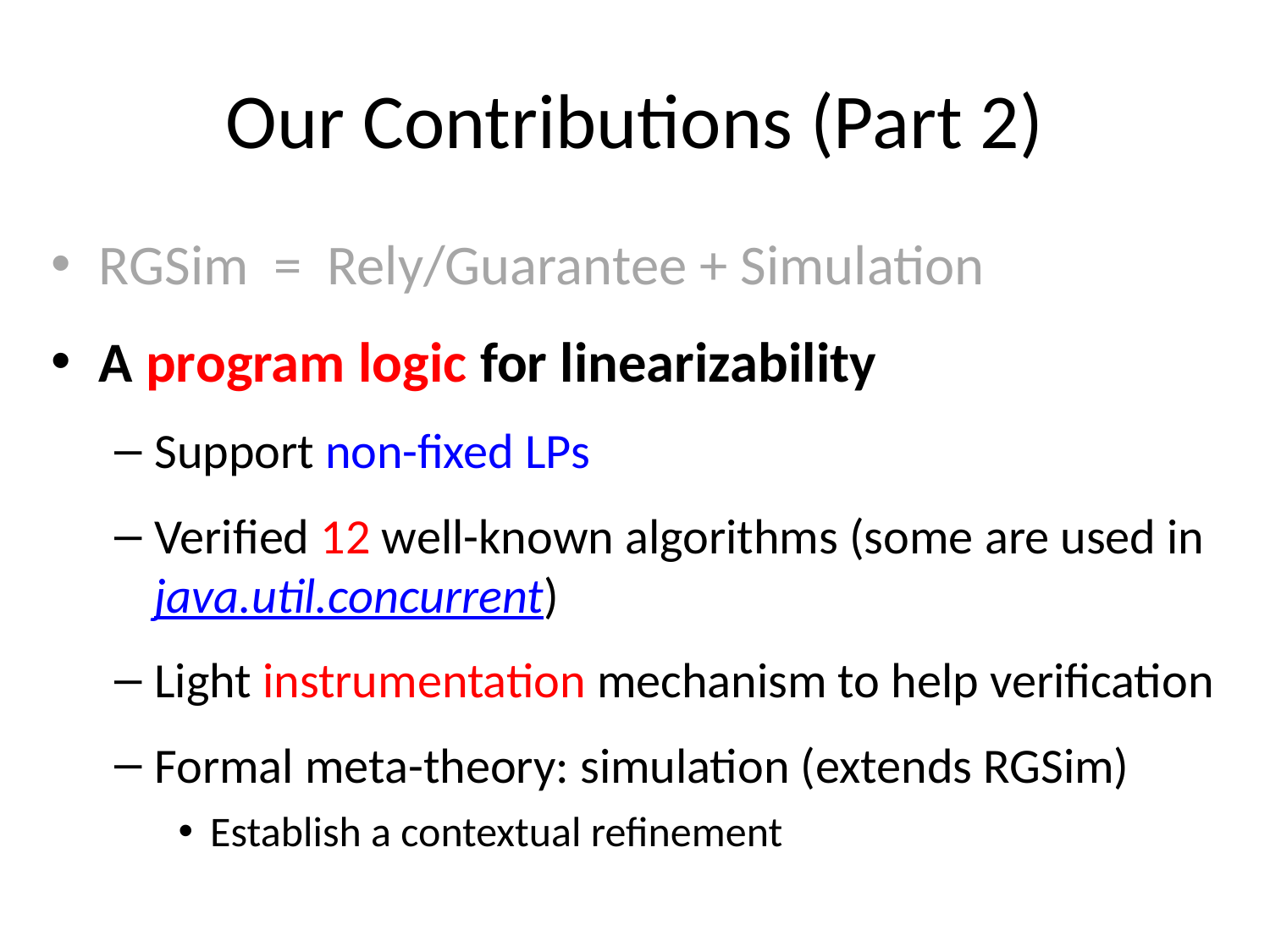

# Our Contributions (Part 2)
RGSim  =  Rely/Guarantee + Simulation
A program logic for linearizability
Support non-fixed LPs
Verified 12 well-known algorithms (some are used in java.util.concurrent)
Light instrumentation mechanism to help verification
Formal meta-theory: simulation (extends RGSim)
Establish a contextual refinement